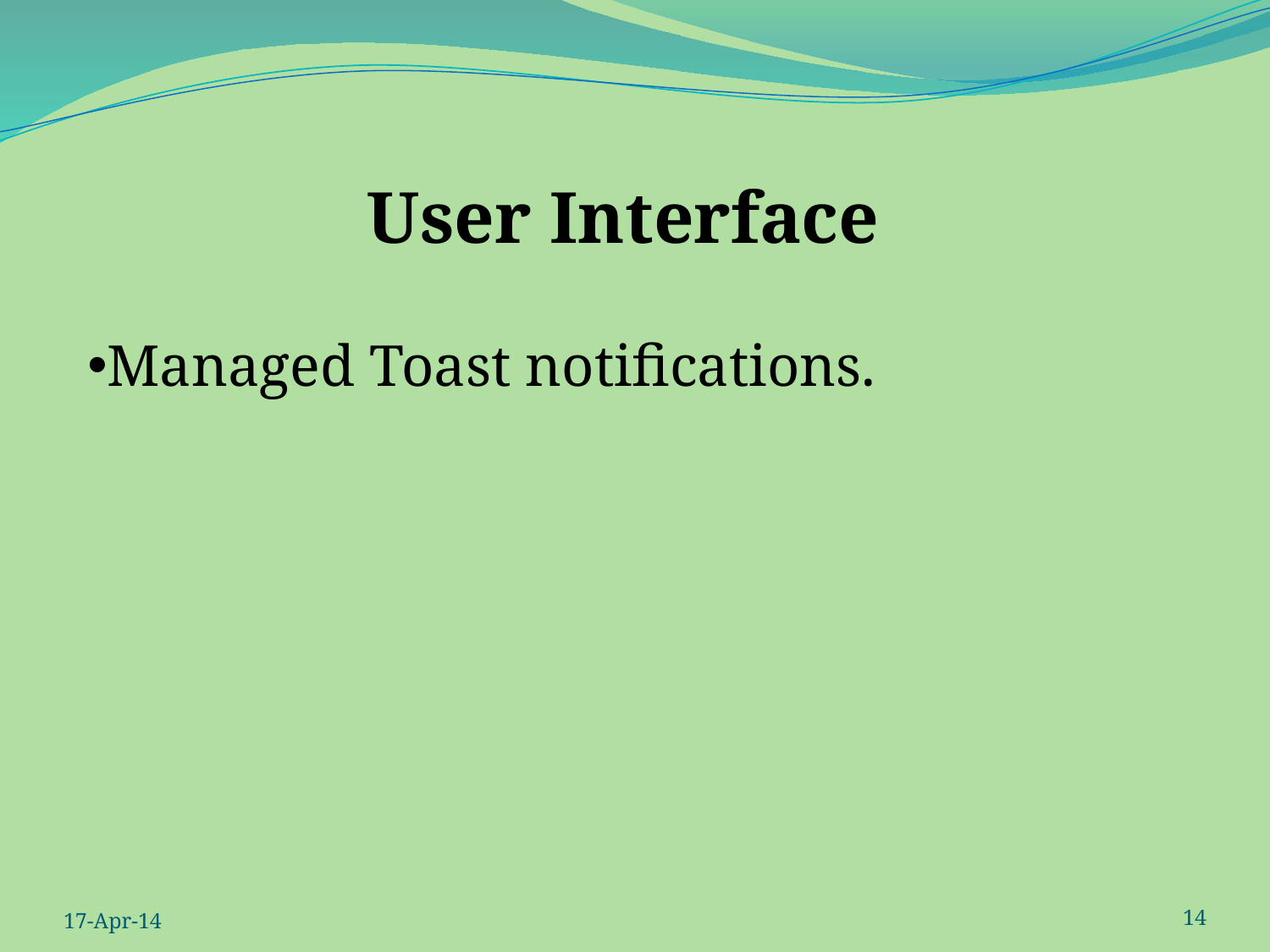

User Interface
Managed Toast notifications.

17-Apr-14
14